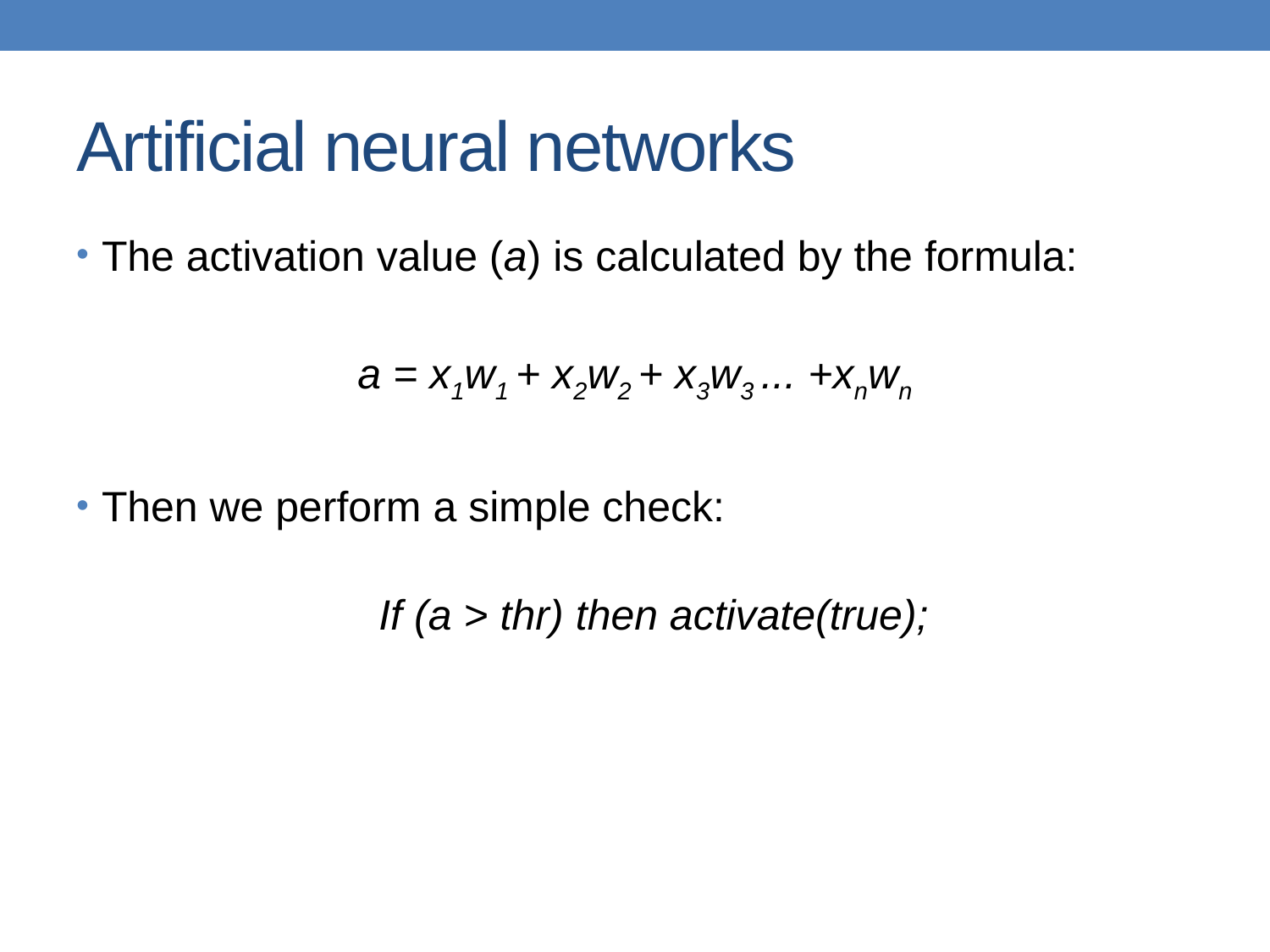

# Artificial neural networks
The activation value (a) is calculated by the formula:

a = x1w1 + x2w2 + x3w3 ... +xnwn

Then we perform a simple check:

If (a > thr) then activate(true);